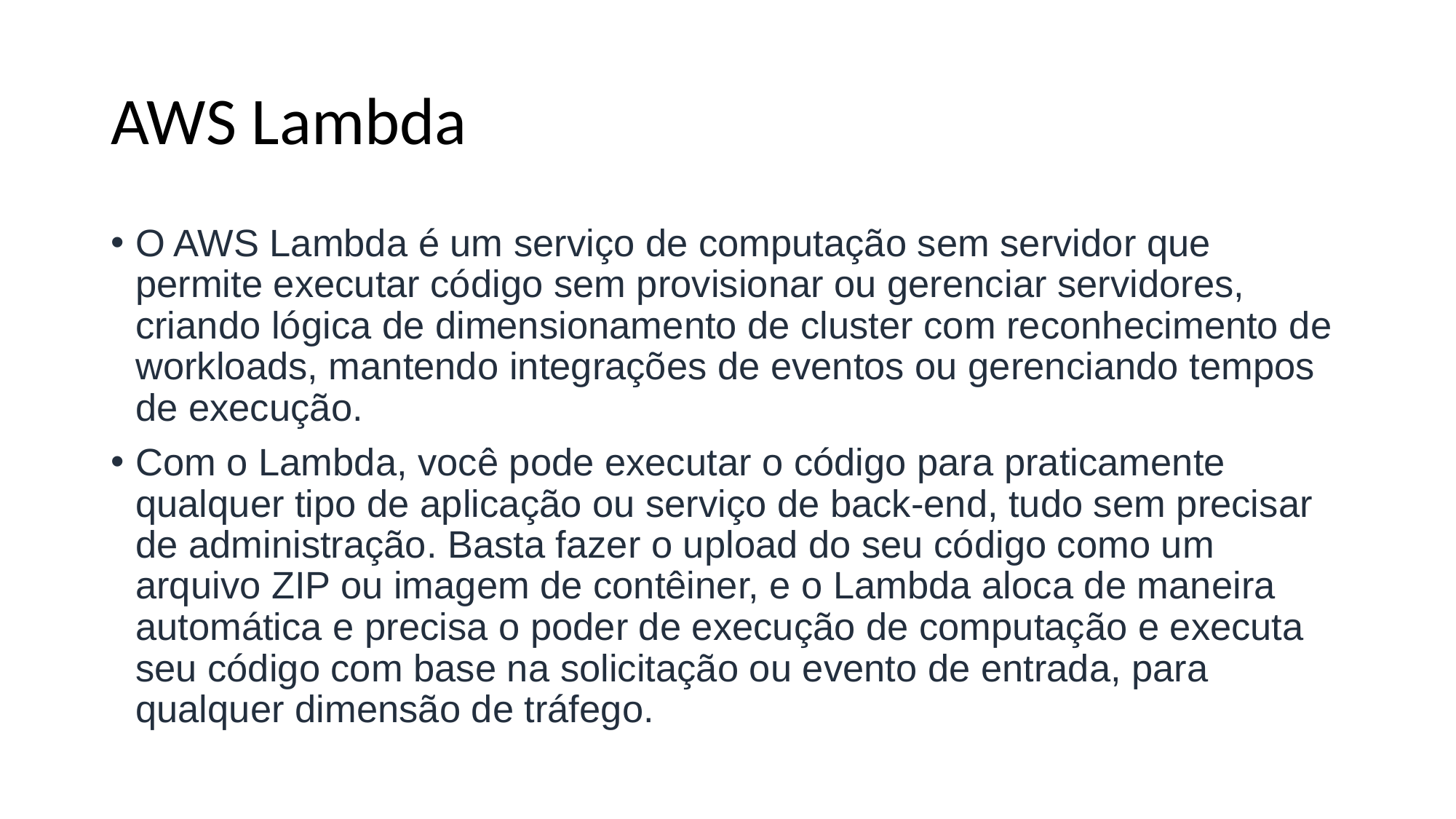

# AWS Lambda
O AWS Lambda é um serviço de computação sem servidor que permite executar código sem provisionar ou gerenciar servidores, criando lógica de dimensionamento de cluster com reconhecimento de workloads, mantendo integrações de eventos ou gerenciando tempos de execução.
Com o Lambda, você pode executar o código para praticamente qualquer tipo de aplicação ou serviço de back-end, tudo sem precisar de administração. Basta fazer o upload do seu código como um arquivo ZIP ou imagem de contêiner, e o Lambda aloca de maneira automática e precisa o poder de execução de computação e executa seu código com base na solicitação ou evento de entrada, para qualquer dimensão de tráfego.